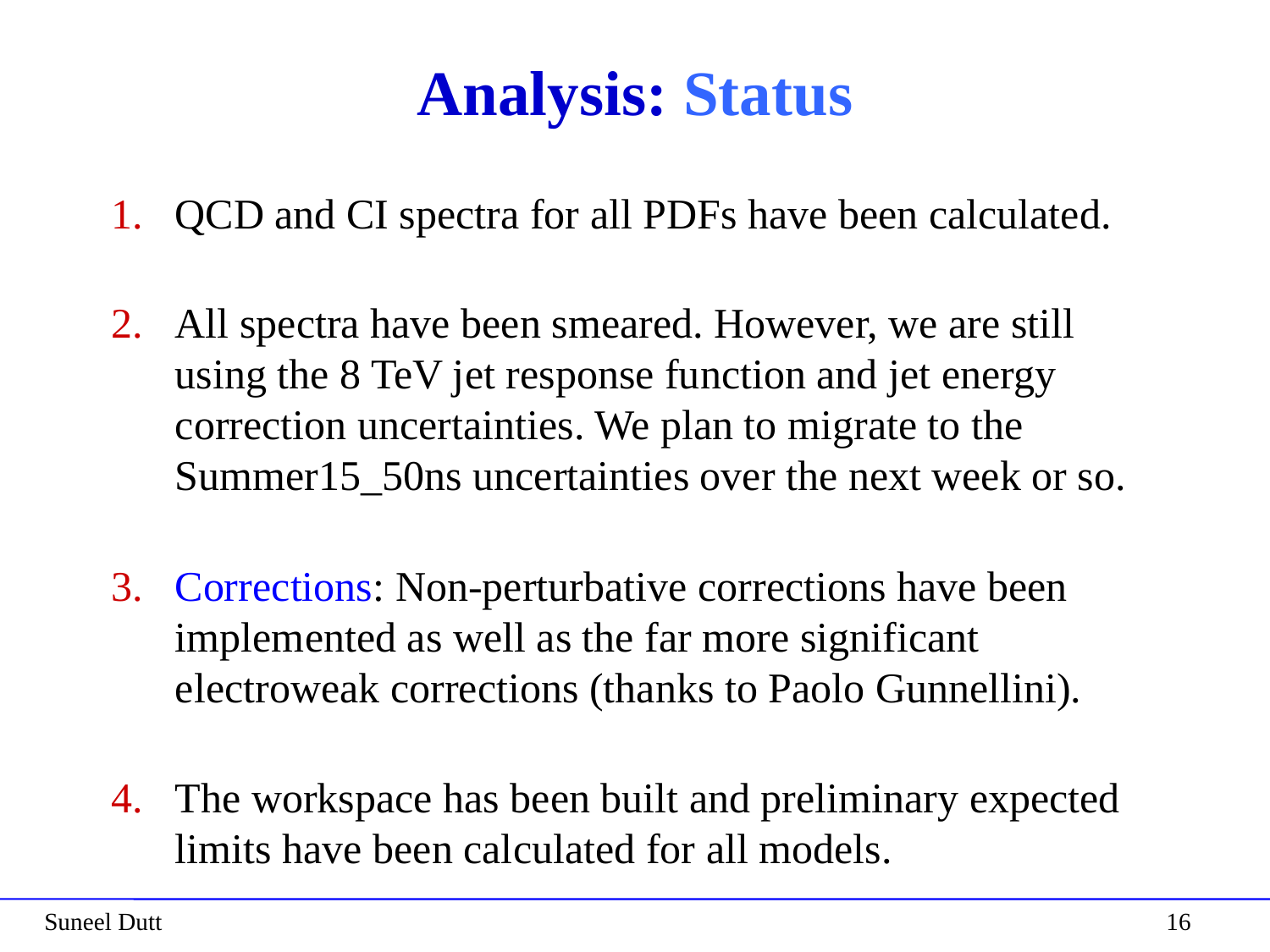

# Analysis: Status
QCD and CI spectra for all PDFs have been calculated.
All spectra have been smeared. However, we are still using the 8 TeV jet response function and jet energy correction uncertainties. We plan to migrate to the Summer15_50ns uncertainties over the next week or so.
Corrections: Non-perturbative corrections have been implemented as well as the far more significant electroweak corrections (thanks to Paolo Gunnellini).
The workspace has been built and preliminary expected limits have been calculated for all models.

Suneel Dutt
16